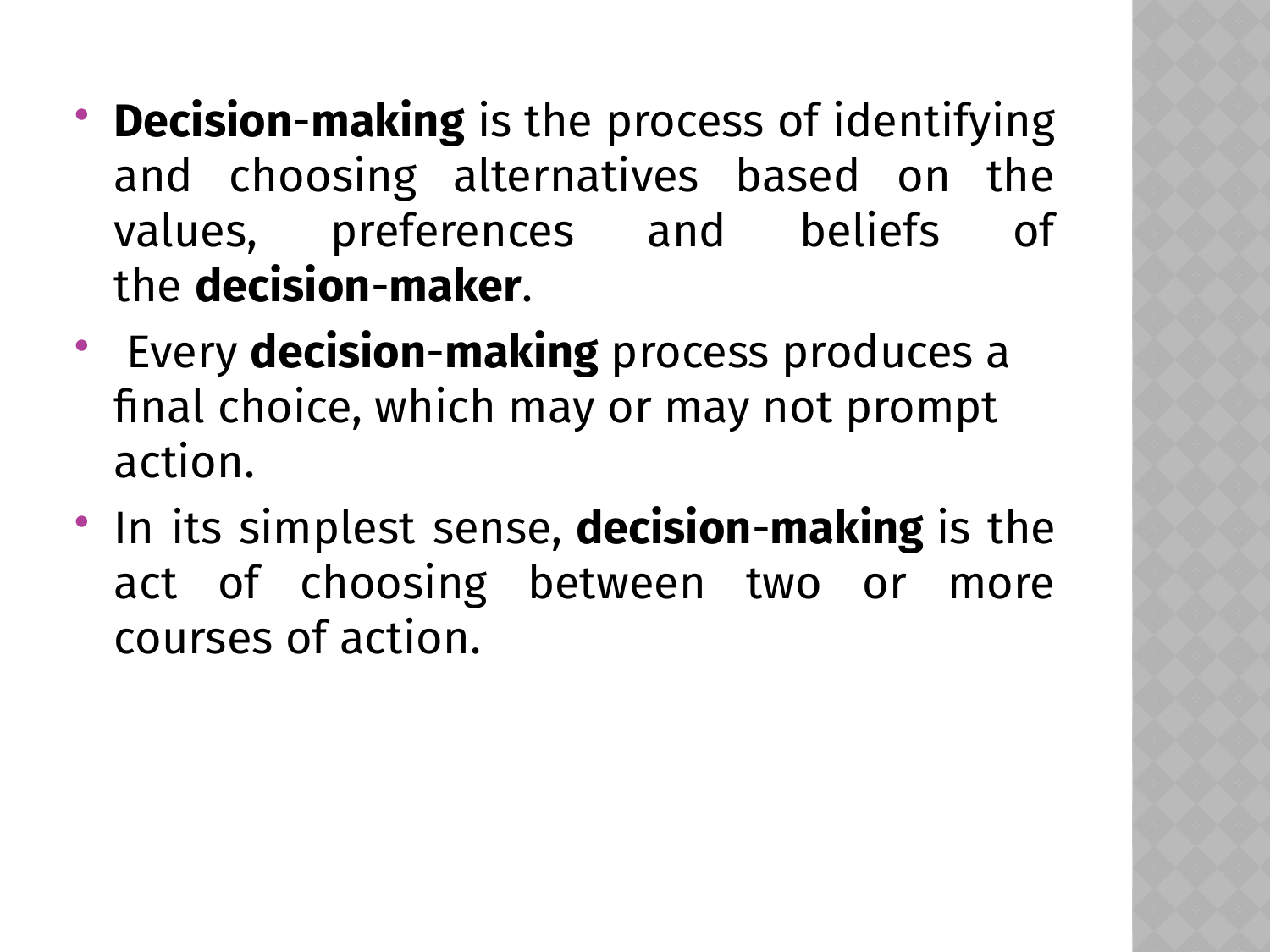

Decision-making is the process of identifying and choosing alternatives based on the values, preferences and beliefs of the decision-maker.
 Every decision-making process produces a final choice, which may or may not prompt action.
In its simplest sense, decision-making is the act of choosing between two or more courses of action.